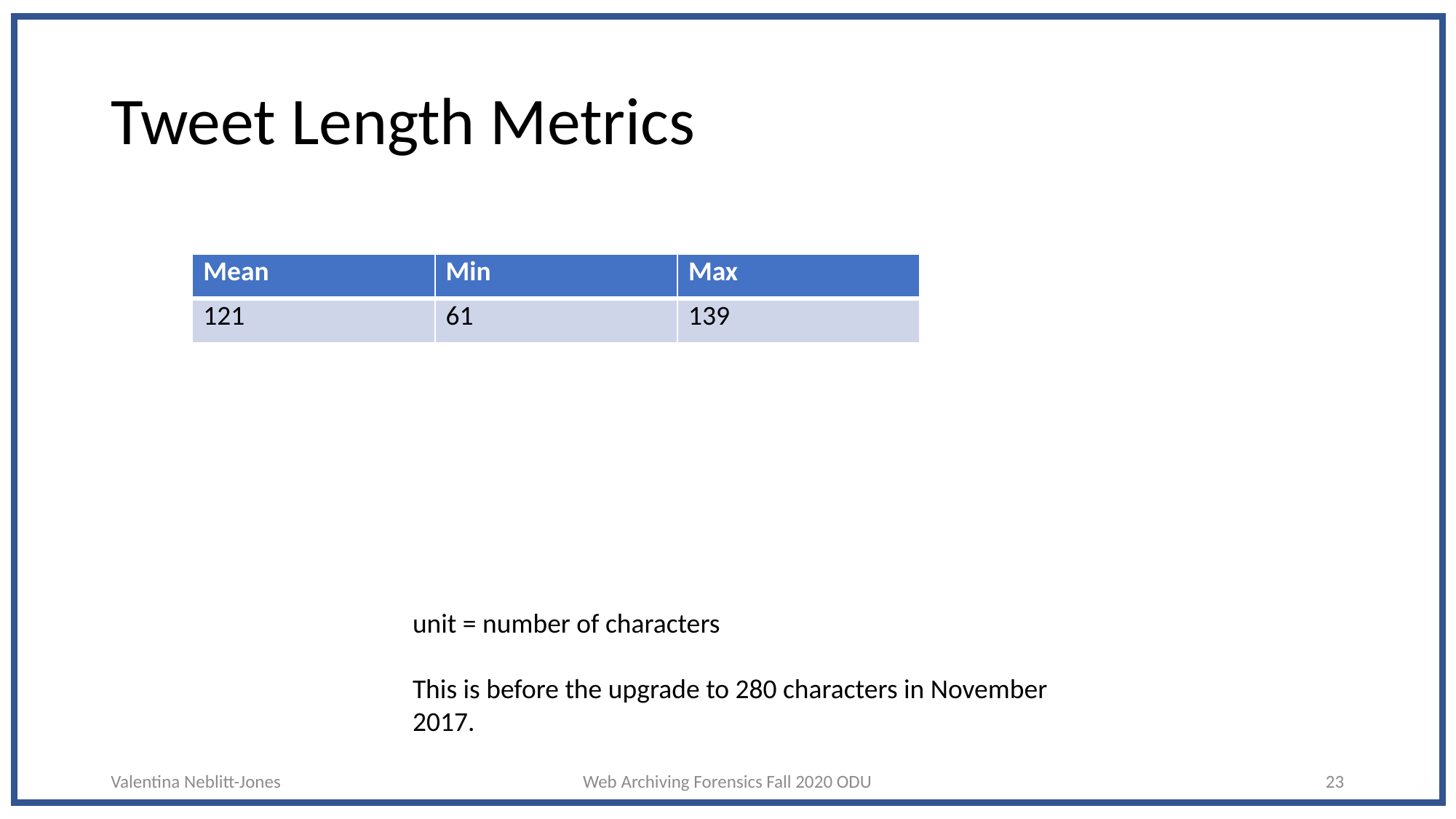

# Tweet Length Metrics
| Mean | Min | Max |
| --- | --- | --- |
| 121 | 61 | 139 |
unit = number of characters

This is before the upgrade to 280 characters in November 2017.
Valentina Neblitt-Jones
Web Archiving Forensics Fall 2020 ODU
23